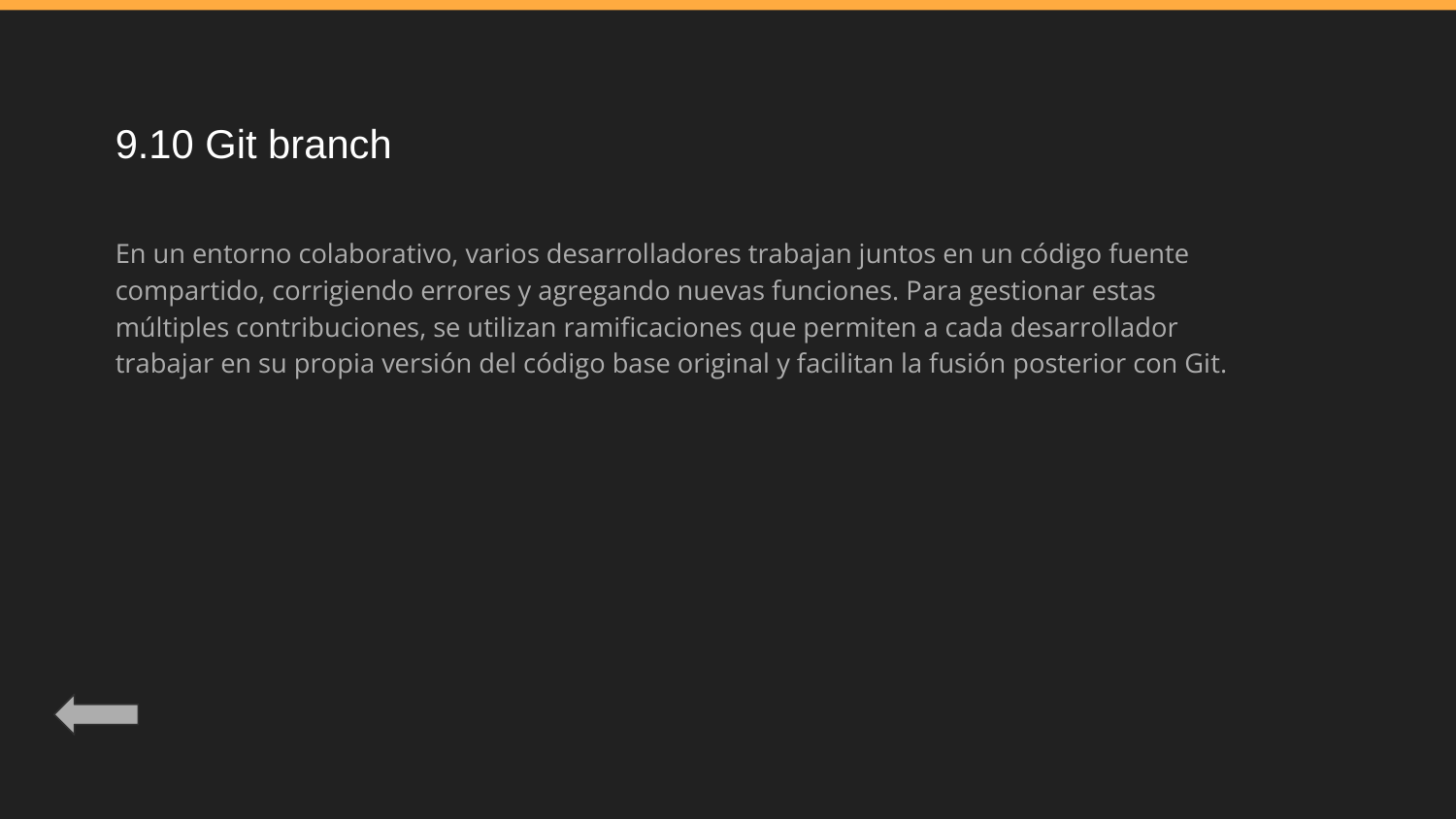

# 9.10 Git branch
En un entorno colaborativo, varios desarrolladores trabajan juntos en un código fuente compartido, corrigiendo errores y agregando nuevas funciones. Para gestionar estas múltiples contribuciones, se utilizan ramificaciones que permiten a cada desarrollador trabajar en su propia versión del código base original y facilitan la fusión posterior con Git.